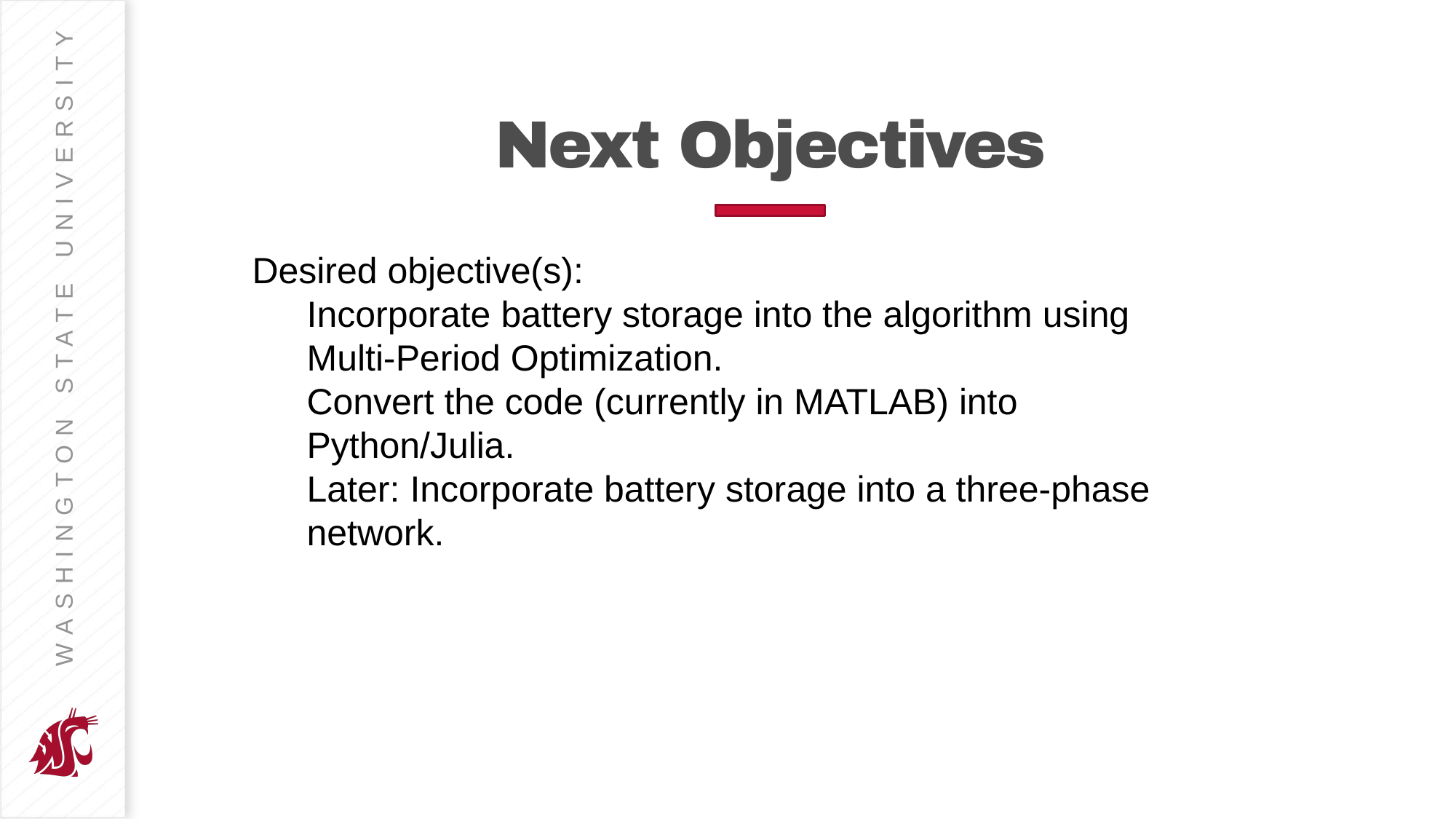

# Next Objectives
Desired objective(s):
Incorporate battery storage into the algorithm using Multi-Period Optimization.
Convert the code (currently in MATLAB) into Python/Julia.
Later: Incorporate battery storage into a three-phase network.